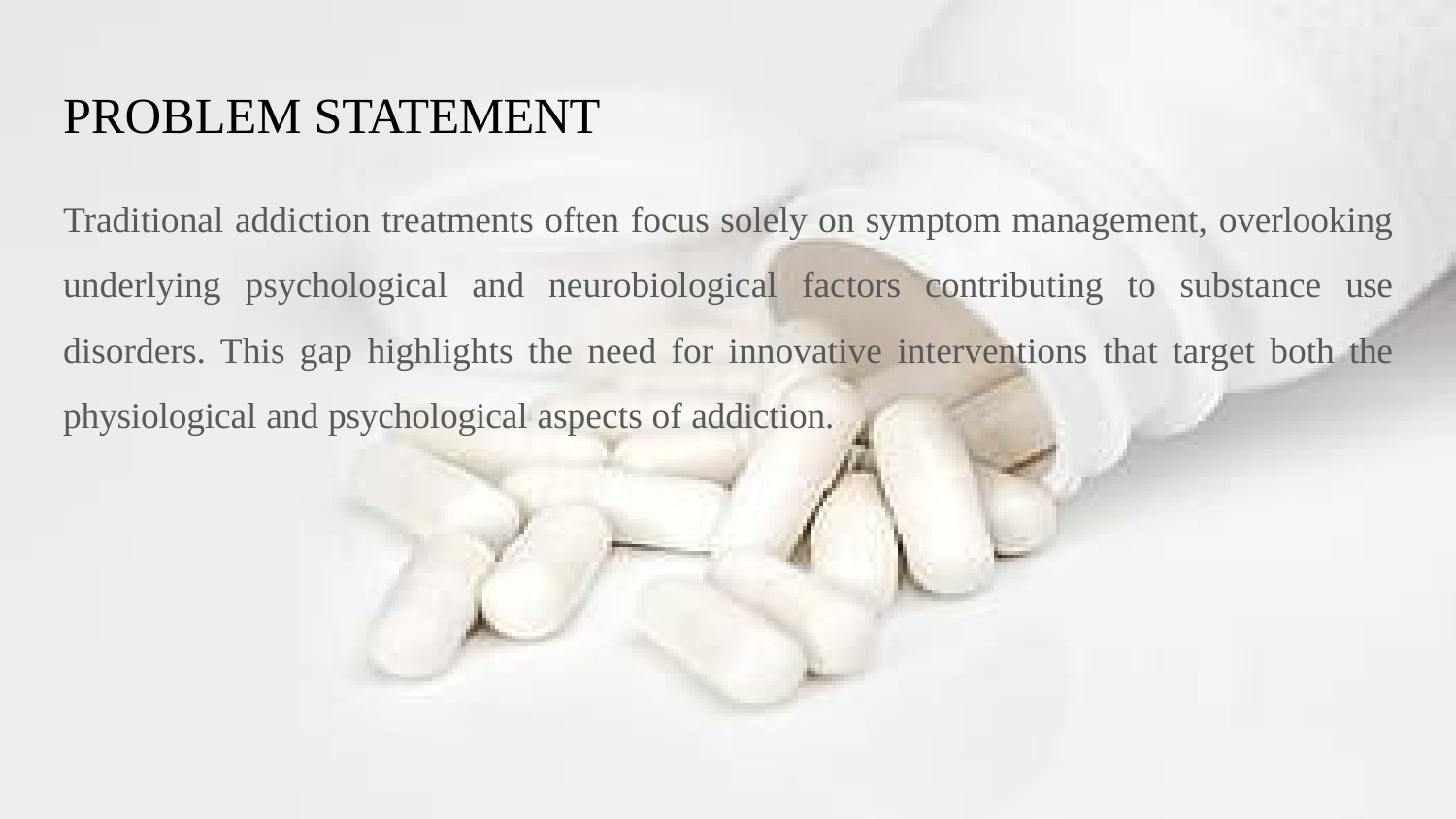

# PROBLEM STATEMENT
Traditional addiction treatments often focus solely on symptom management, overlooking underlying  psychological  and  neurobiological  factors  contributing  to  substance  use disorders. This gap highlights the need for innovative interventions that target both the physiological and psychological aspects of addiction.